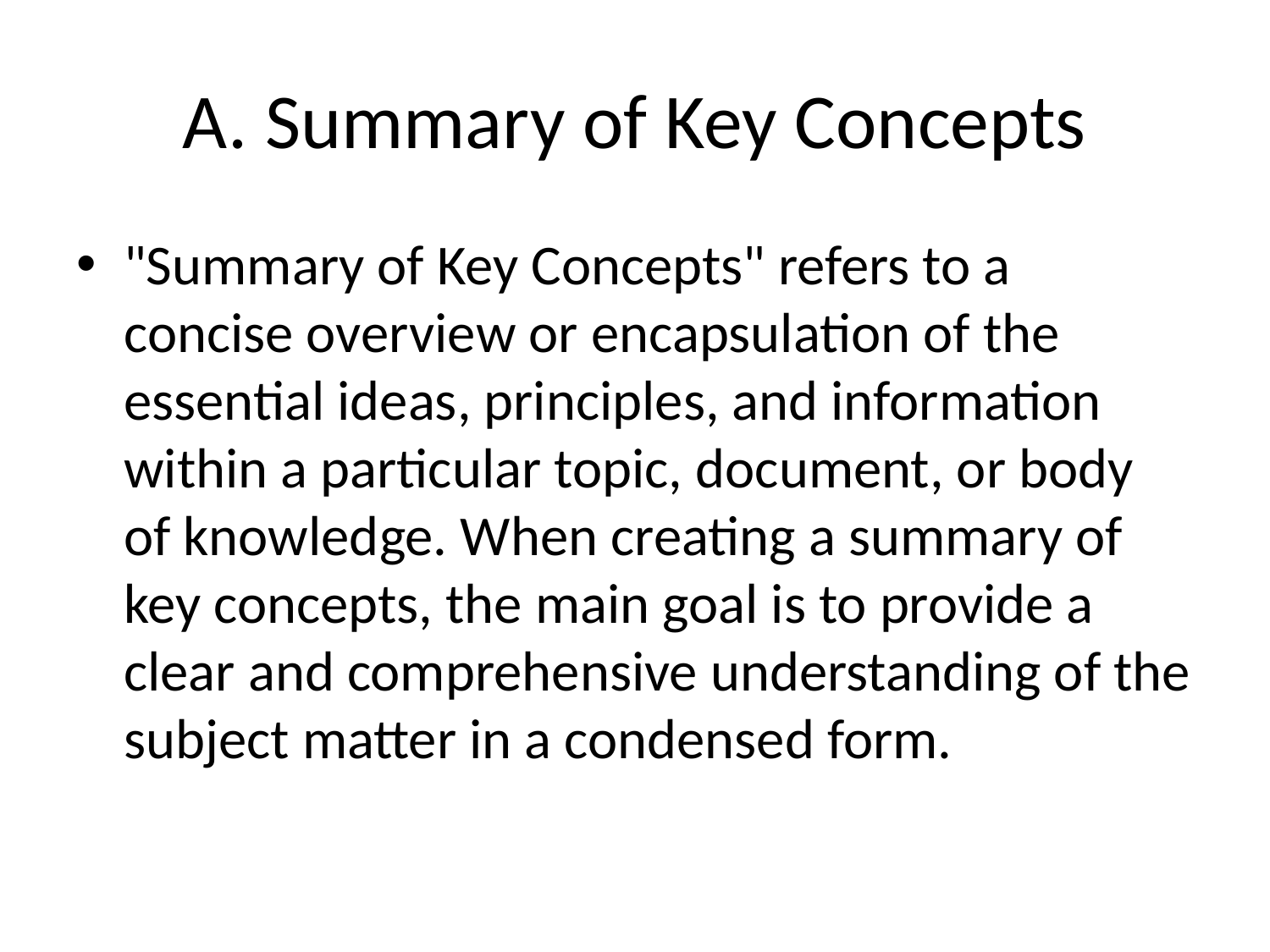

# A. Summary of Key Concepts
"Summary of Key Concepts" refers to a concise overview or encapsulation of the essential ideas, principles, and information within a particular topic, document, or body of knowledge. When creating a summary of key concepts, the main goal is to provide a clear and comprehensive understanding of the subject matter in a condensed form.